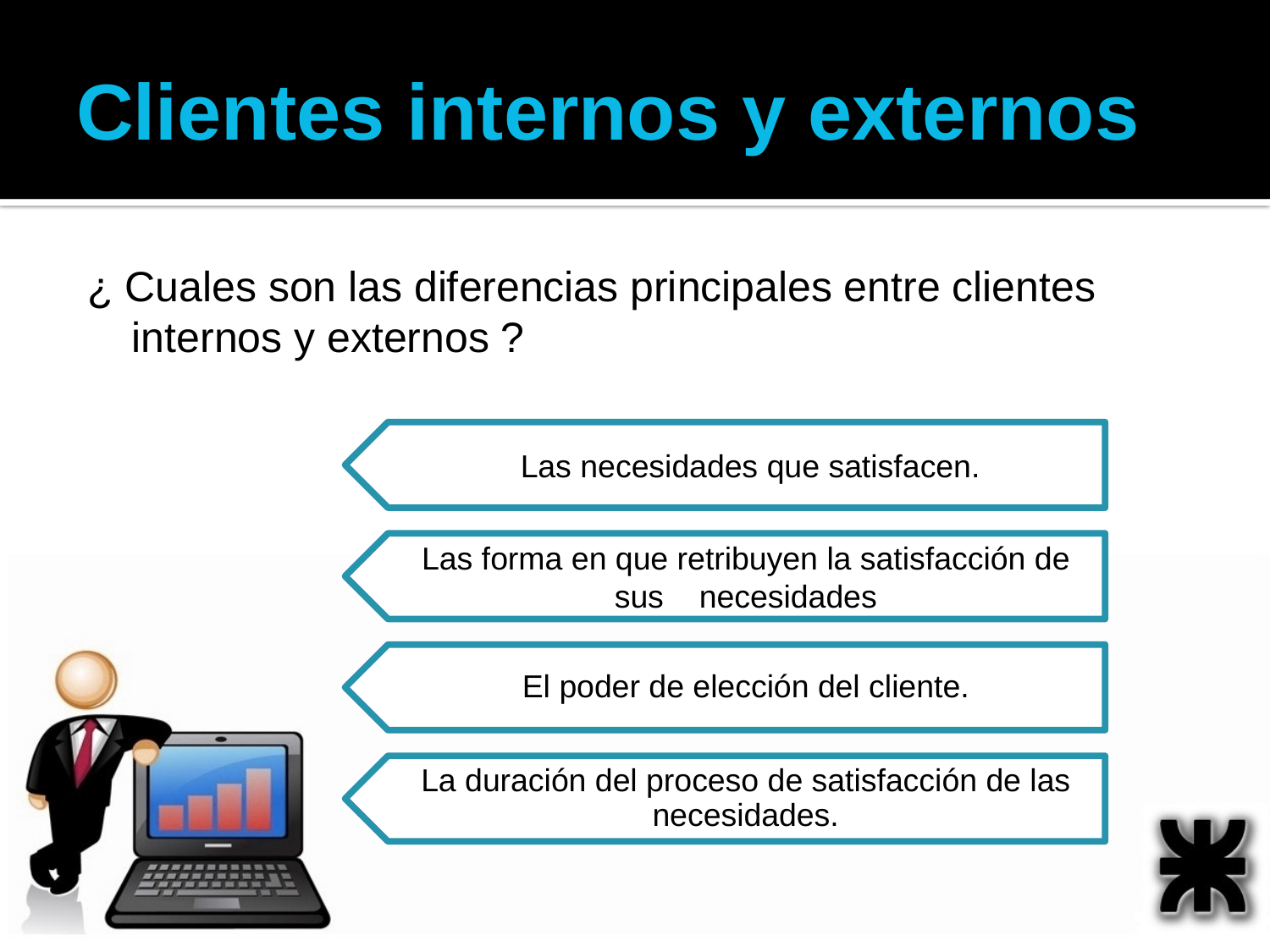

# Clientes internos y externos
¿ Cuales son las diferencias principales entre clientes internos y externos ?

 Las necesidades que satisfacen.

Las forma en que retribuyen la satisfacción de sus    necesidades

El poder de elección del cliente.

La duración del proceso de satisfacción de las necesidades.